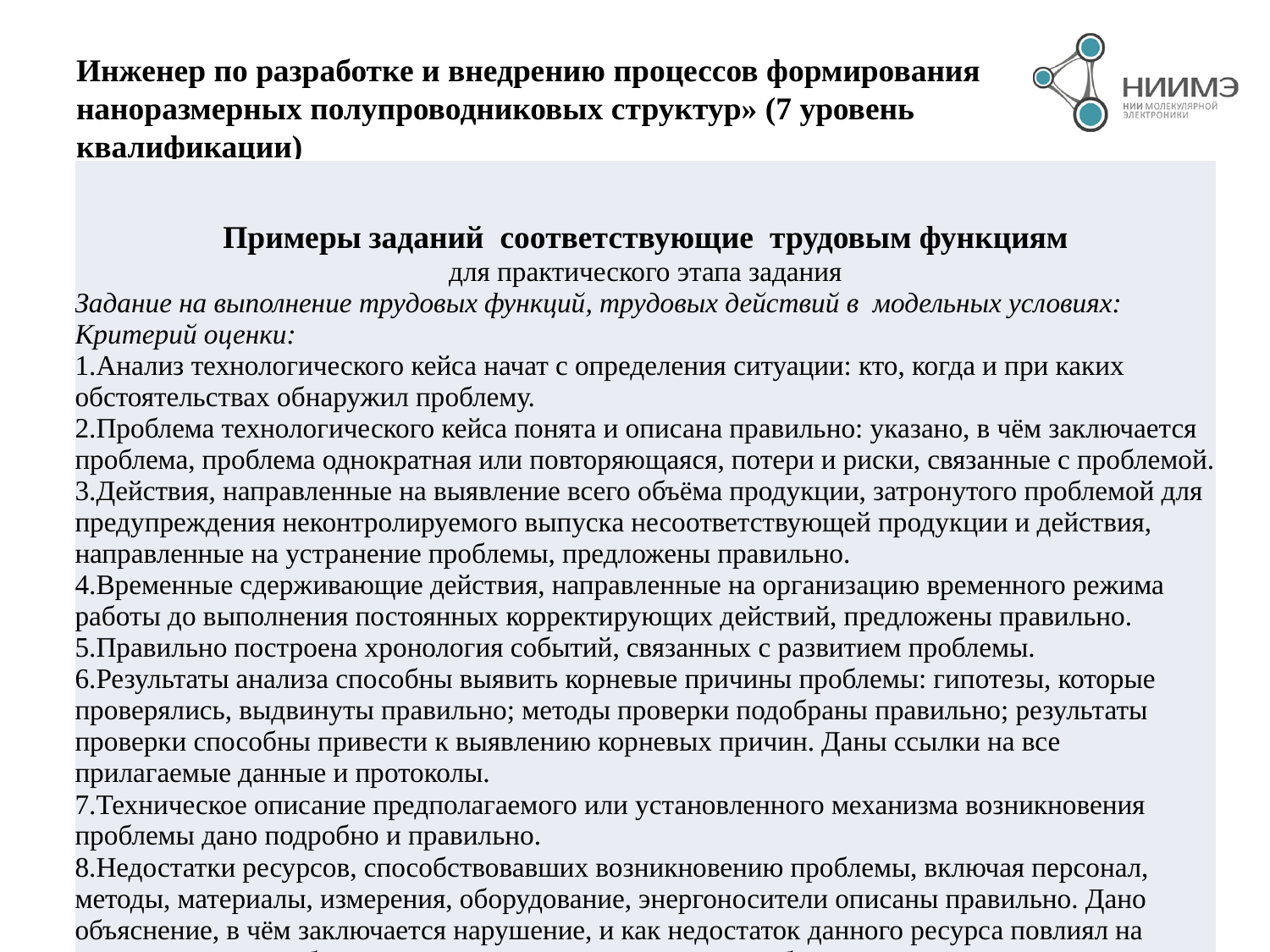

Инженер по разработке и внедрению процессов формирования наноразмерных полупроводниковых структур» (7 уровень квалификации)
| Примеры заданий соответствующие трудовым функциям для практического этапа задания Задание на выполнение трудовых функций, трудовых действий в модельных условиях: Критерий оценки: 1.Анализ технологического кейса начат с определения ситуации: кто, когда и при каких обстоятельствах обнаружил проблему. 2.Проблема технологического кейса понята и описана правильно: указано, в чём заключается проблема, проблема однократная или повторяющаяся, потери и риски, связанные с проблемой. 3.Действия, направленные на выявление всего объёма продукции, затронутого проблемой для предупреждения неконтролируемого выпуска несоответствующей продукции и действия, направленные на устранение проблемы, предложены правильно. 4.Временные сдерживающие действия, направленные на организацию временного режима работы до выполнения постоянных корректирующих действий, предложены правильно. 5.Правильно построена хронология событий, связанных с развитием проблемы. 6.Результаты анализа способны выявить корневые причины проблемы: гипотезы, которые проверялись, выдвинуты правильно; методы проверки подобраны правильно; результаты проверки способны привести к выявлению корневых причин. Даны ссылки на все прилагаемые данные и протоколы. 7.Техническое описание предполагаемого или установленного механизма возникновения проблемы дано подробно и правильно. 8.Недостатки ресурсов, способствовавших возникновению проблемы, включая персонал, методы, материалы, измерения, оборудование, энергоносители описаны правильно. Дано объяснение, в чём заключается нарушение, и как недостаток данного ресурса повлиял на возникновение проблемы. Описание корневых причин проблемы является правильным обоснованием корректирующих действий. 9.Постоянные корректирующие действия, направленные на предупреждение повторения или снижение вероятности возникновения проблемы в будущем, указаны правильно. 10.Корректирующие действия направлены на устранение недостатков ресурсов, способствовавших возникновению проблемы. |
| --- |